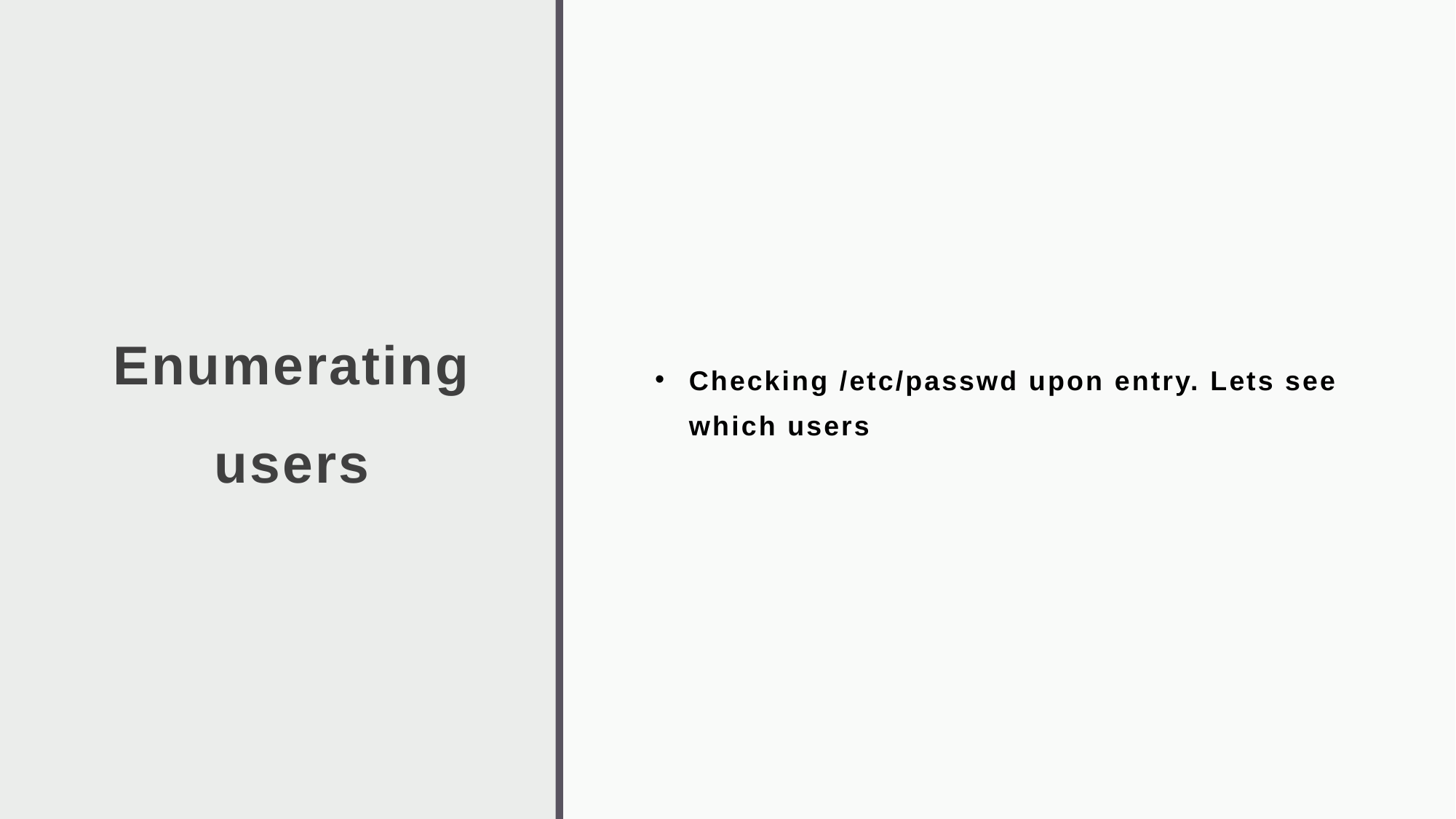

# Enumerating users
Checking /etc/passwd upon entry. Lets see which users